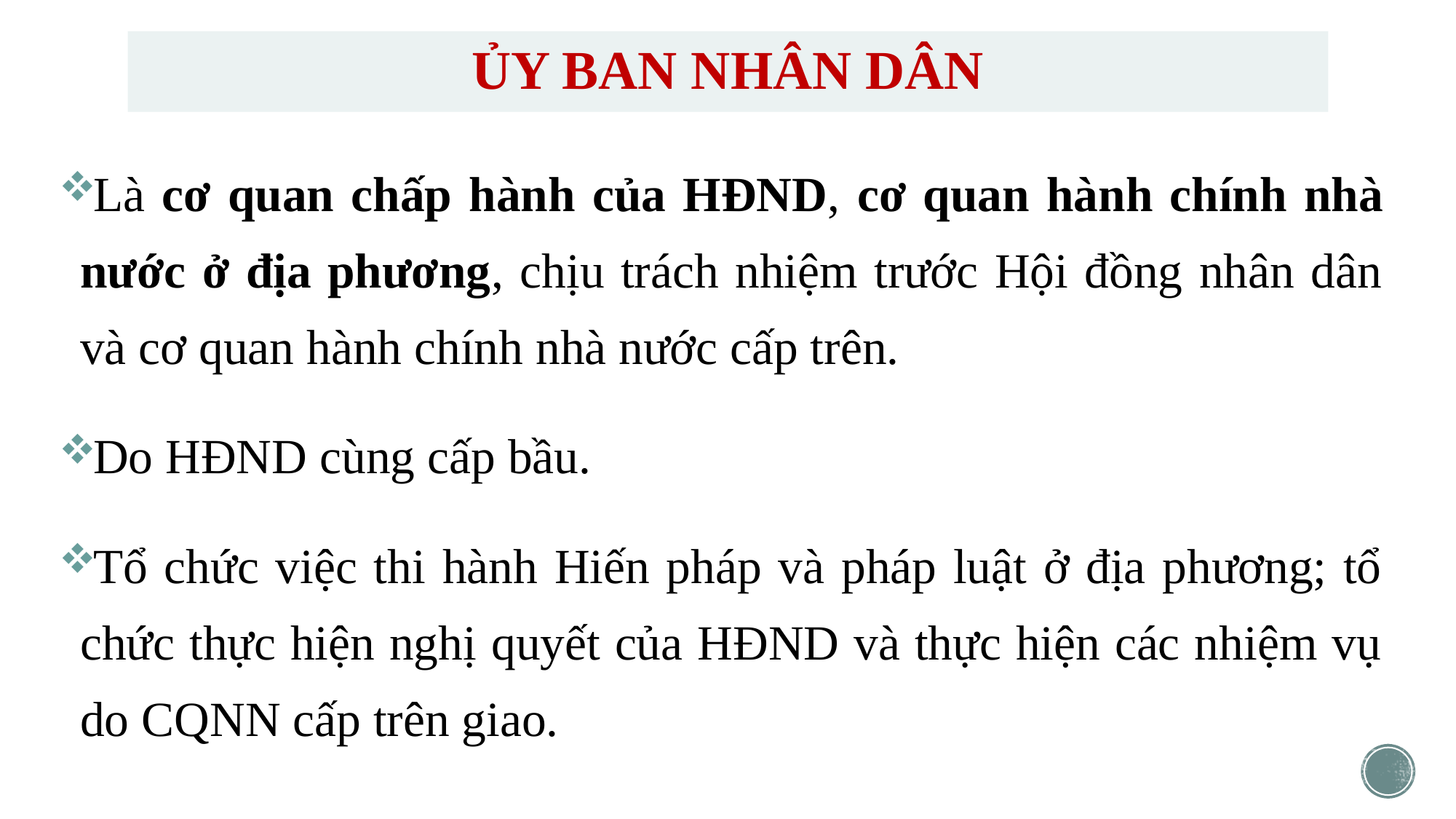

# ỦY BAN NHÂN DÂN
Là cơ quan chấp hành của HĐND, cơ quan hành chính nhà nước ở địa phương, chịu trách nhiệm trước Hội đồng nhân dân và cơ quan hành chính nhà nước cấp trên.
Do HĐND cùng cấp bầu.
Tổ chức việc thi hành Hiến pháp và pháp luật ở địa phương; tổ chức thực hiện nghị quyết của HĐND và thực hiện các nhiệm vụ do CQNN cấp trên giao.